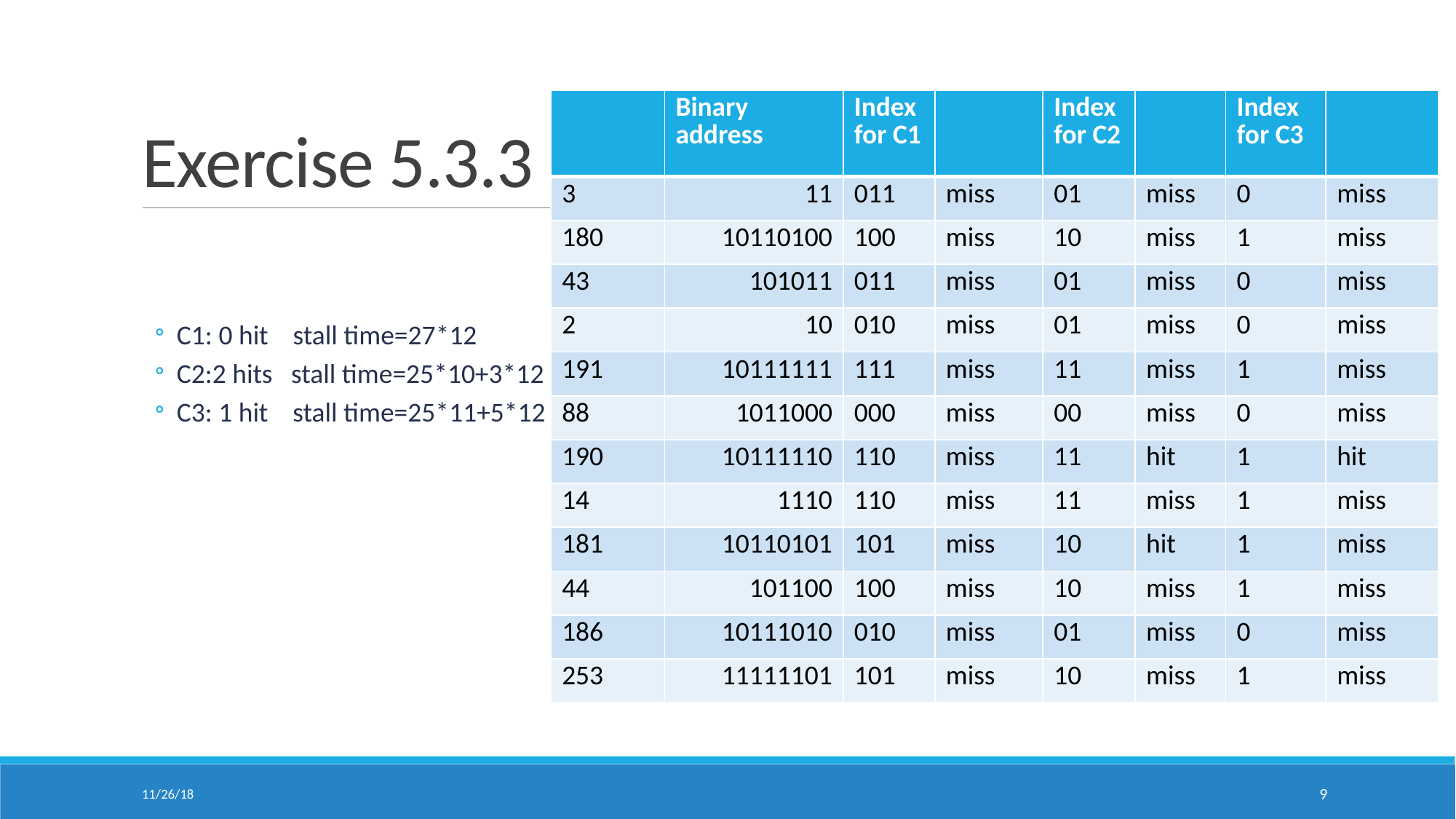

# Exercise 5.3.3
|  | Binary address | Index for C1 |  | Index for C2 |  | Index for C3 |  |
| --- | --- | --- | --- | --- | --- | --- | --- |
| 3 | 11 | 011 | miss | 01 | miss | 0 | miss |
| 180 | 10110100 | 100 | miss | 10 | miss | 1 | miss |
| 43 | 101011 | 011 | miss | 01 | miss | 0 | miss |
| 2 | 10 | 010 | miss | 01 | miss | 0 | miss |
| 191 | 10111111 | 111 | miss | 11 | miss | 1 | miss |
| 88 | 1011000 | 000 | miss | 00 | miss | 0 | miss |
| 190 | 10111110 | 110 | miss | 11 | hit | 1 | hit |
| 14 | 1110 | 110 | miss | 11 | miss | 1 | miss |
| 181 | 10110101 | 101 | miss | 10 | hit | 1 | miss |
| 44 | 101100 | 100 | miss | 10 | miss | 1 | miss |
| 186 | 10111010 | 010 | miss | 01 | miss | 0 | miss |
| 253 | 11111101 | 101 | miss | 10 | miss | 1 | miss |

C1: 0 hit    stall time=27*12
C2:2 hits   stall time=25*10+3*12
C3: 1 hit    stall time=25*11+5*12

11/26/18
9